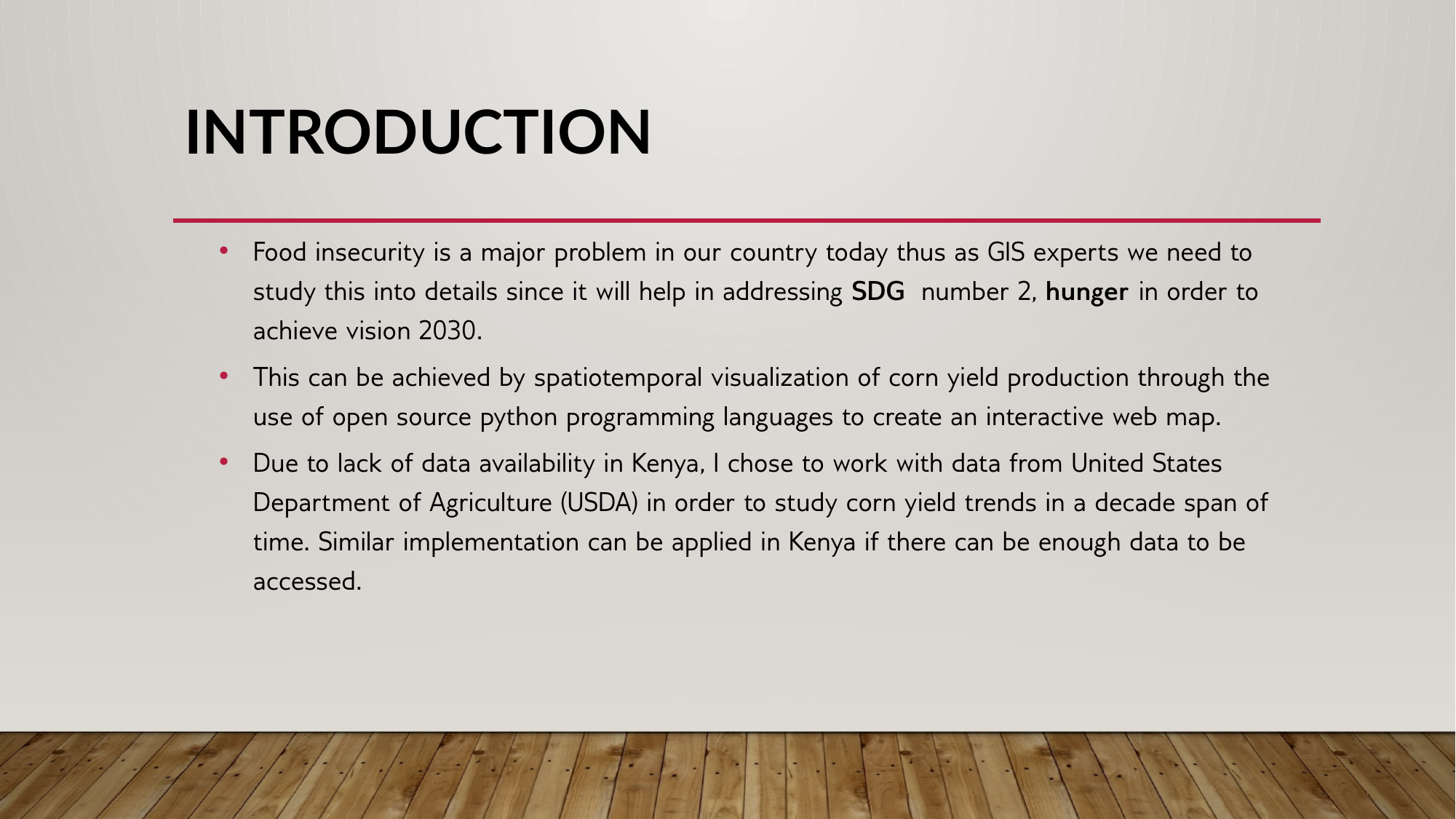

# INTRODUCTION
Food insecurity is a major problem in our country today thus as GIS experts we need to study this into details since it will help in addressing SDG  number 2, hunger in order to achieve vision 2030.
This can be achieved by spatiotemporal visualization of corn yield production through the use of open source python programming languages to create an interactive web map.
Due to lack of data availability in Kenya, I chose to work with data from United States Department of Agriculture (USDA) in order to study corn yield trends in a decade span of time. Similar implementation can be applied in Kenya if there can be enough data to be accessed.